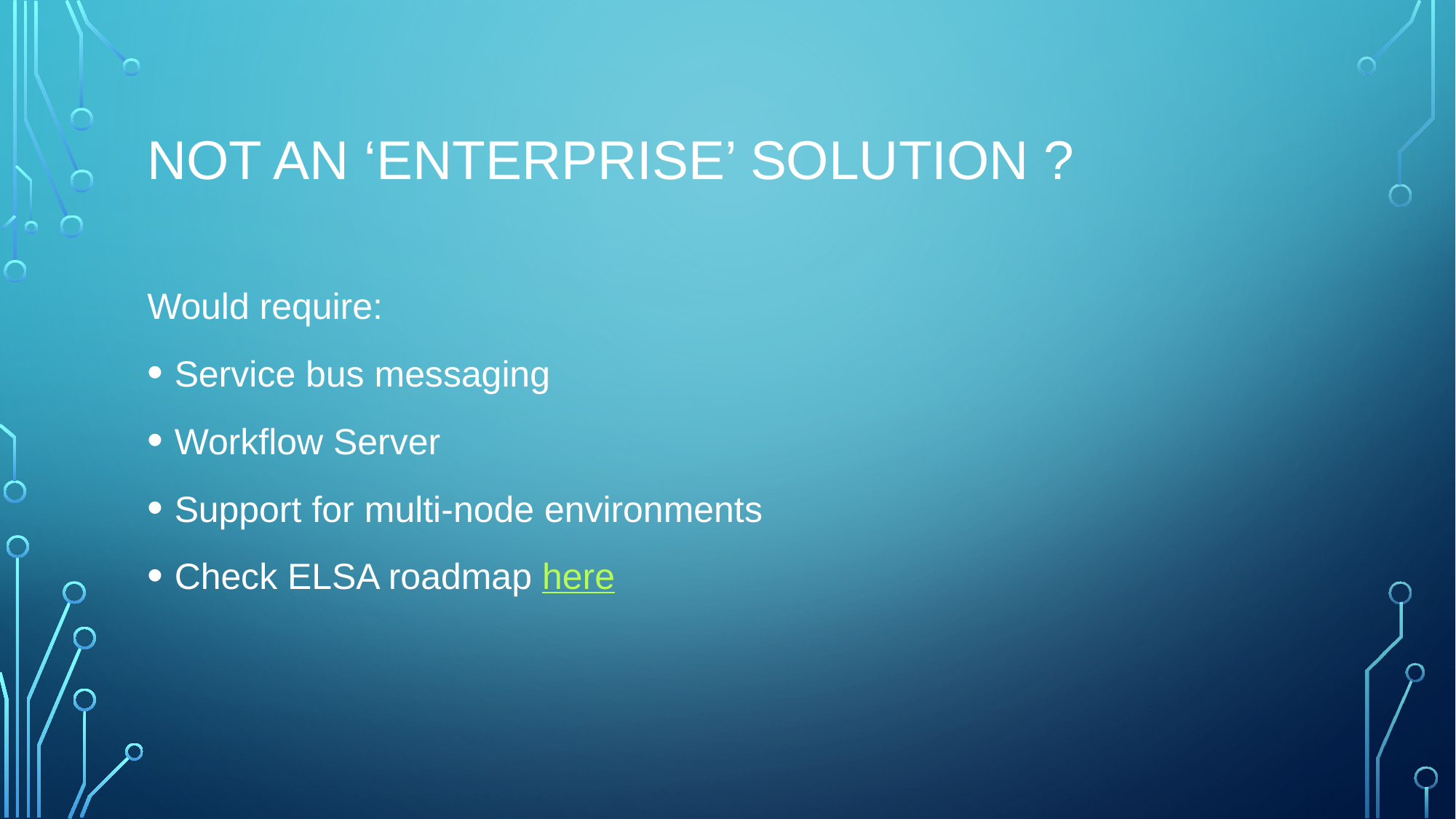

# NOT AN ‘Enterprise’ Solution ?
Would require:
Service bus messaging
Workflow Server
Support for multi-node environments
Check ELSA roadmap here